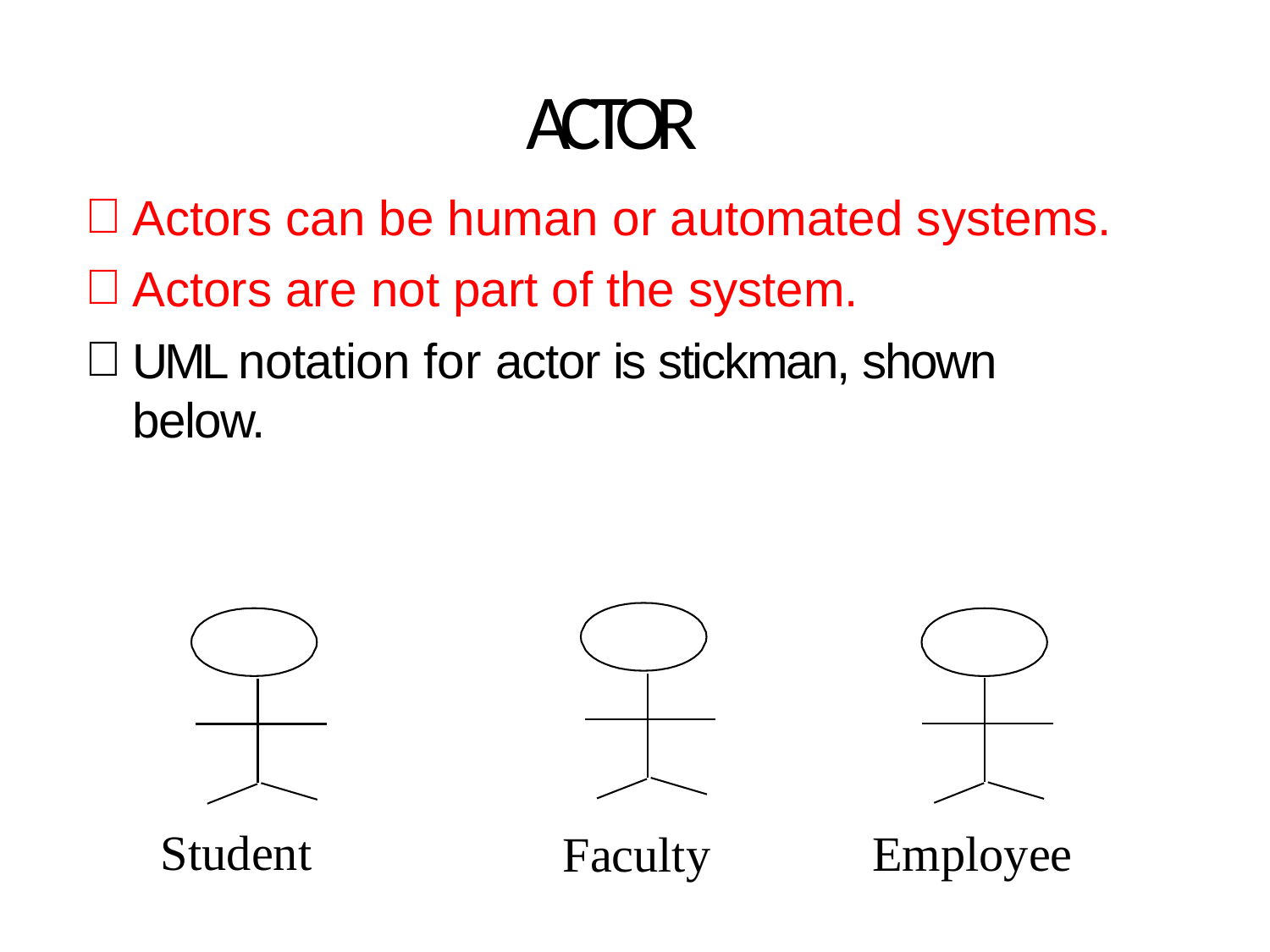

# ACTOR
Actors can be human or automated systems.
Actors are not part of the system.
UML notation for actor is stickman, shown below.

Student
Employee
Faculty